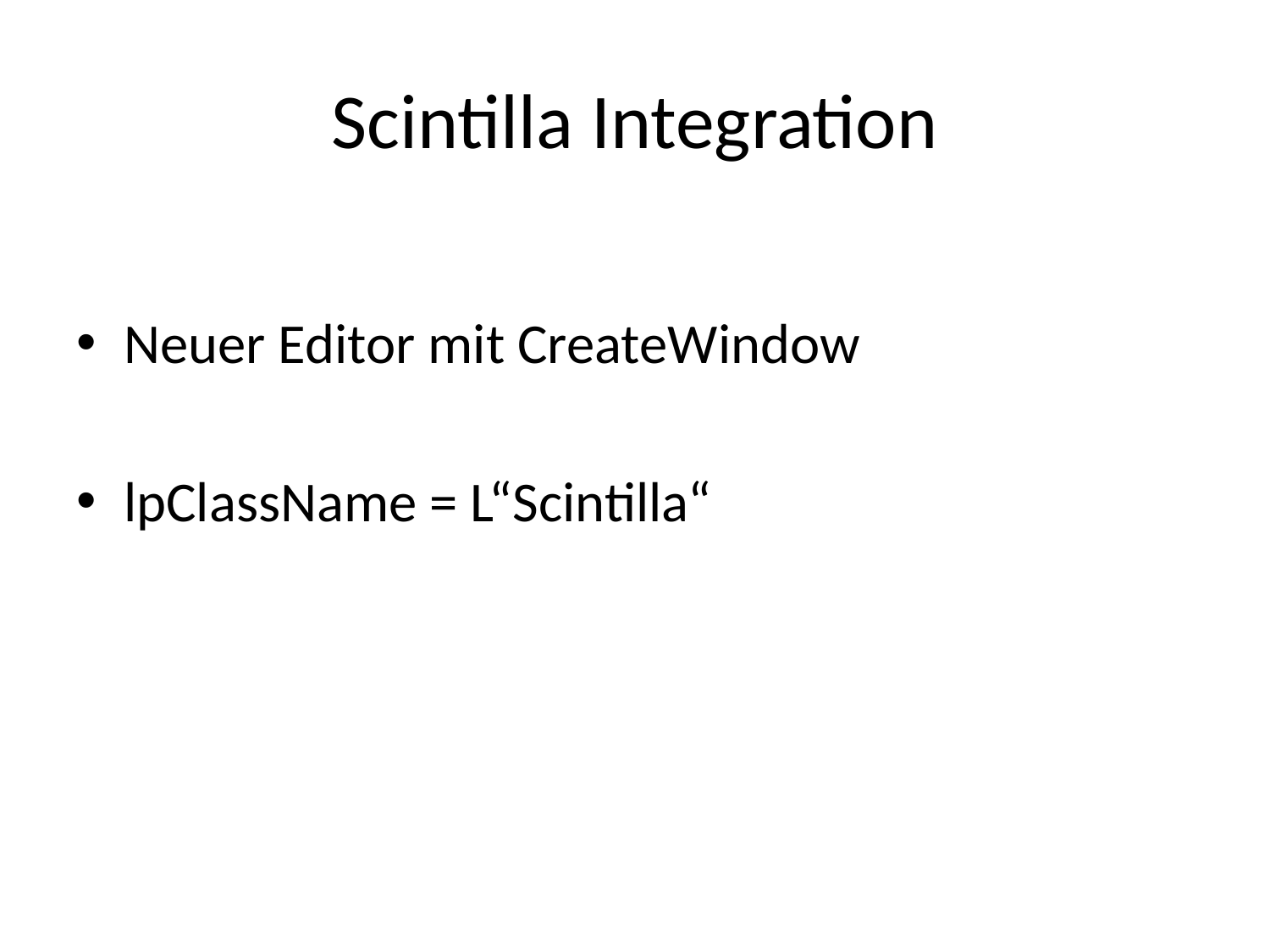

# Scintilla Integration

Neuer Editor mit CreateWindow

lpClassName = L“Scintilla“